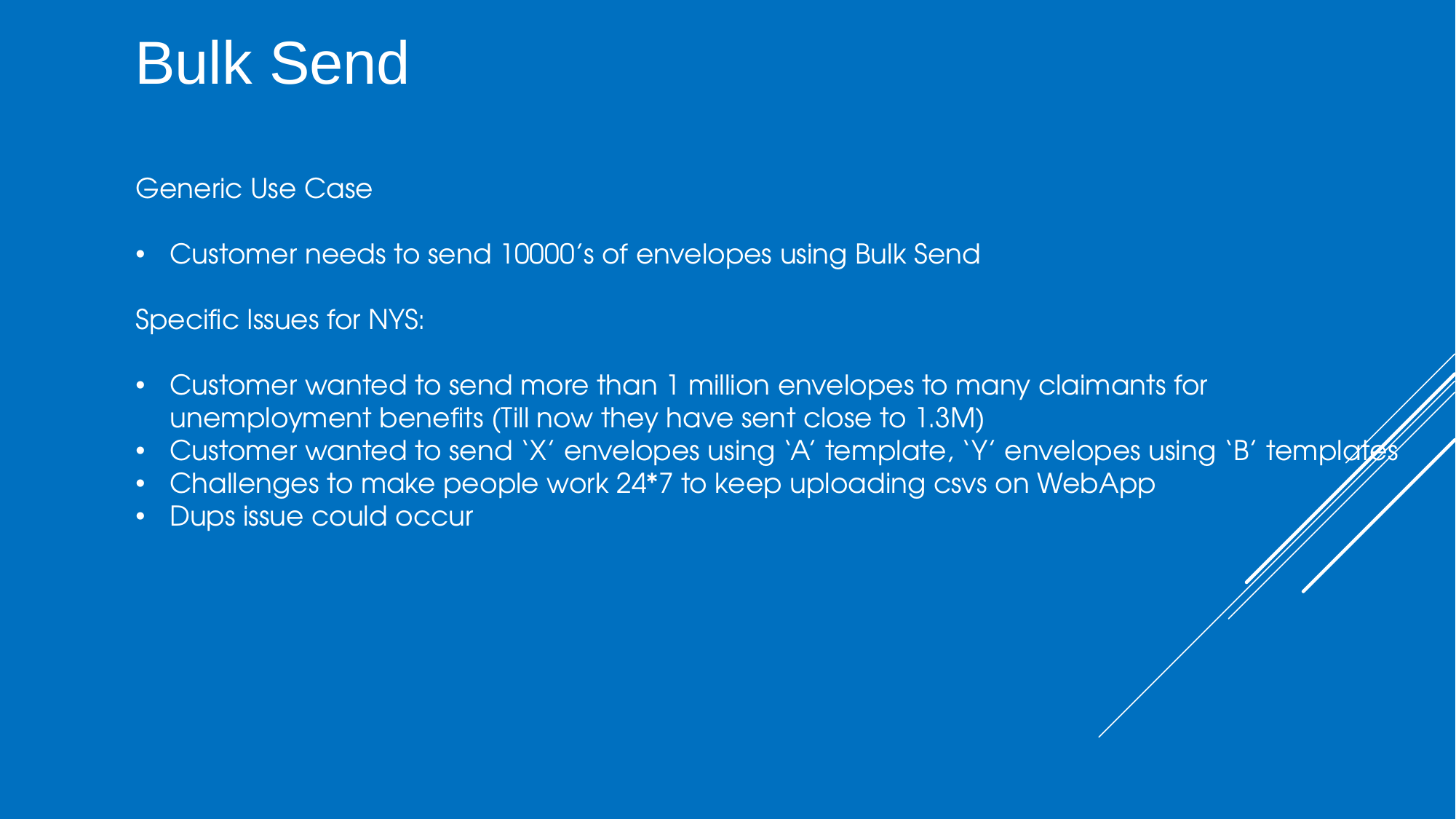

Bulk Send
Generic Use Case

Customer needs to send 10000’s of envelopes using Bulk Send

Specific Issues for NYS:

Customer wanted to send more than 1 million envelopes to many claimants for unemployment benefits (Till now they have sent close to 1.3M)
Customer wanted to send ‘X’ envelopes using ‘A’ template, ‘Y’ envelopes using ‘B’ templates
Challenges to make people work 24*7 to keep uploading csvs on WebApp
Dups issue could occur